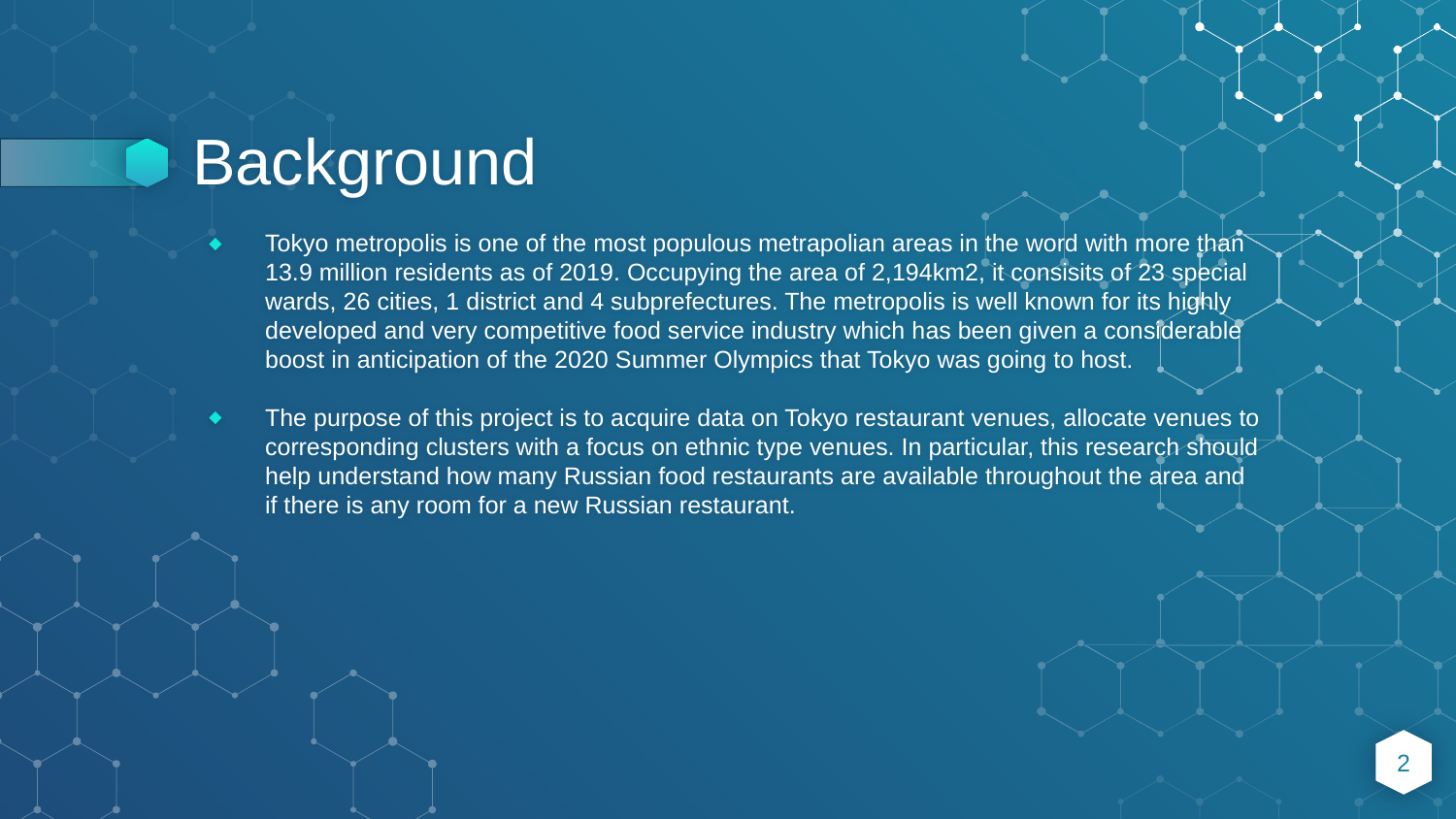

# Background
Tokyo metropolis is one of the most populous metrapolian areas in the word with more than 13.9 million residents as of 2019. Occupying the area of 2,194km2, it consisits of 23 special wards, 26 cities, 1 district and 4 subprefectures. The metropolis is well known for its highly developed and very competitive food service industry which has been given a considerable boost in anticipation of the 2020 Summer Olympics that Tokyo was going to host.

The purpose of this project is to acquire data on Tokyo restaurant venues, allocate venues to corresponding clusters with a focus on ethnic type venues. In particular, this research should help understand how many Russian food restaurants are available throughout the area and if there is any room for a new Russian restaurant.

2